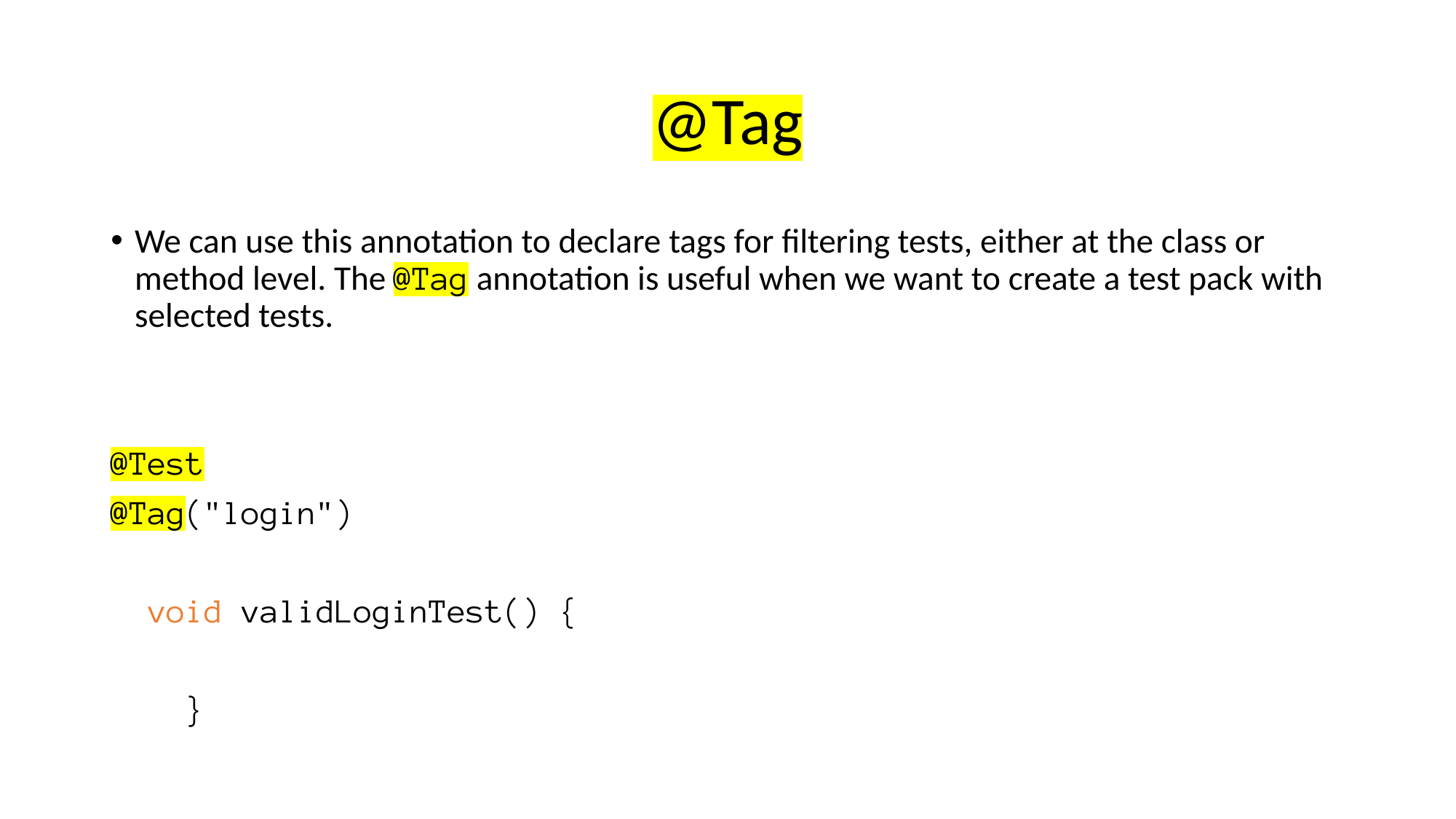

# @Tag
We can use this annotation to declare tags for filtering tests, either at the class or method level. The @Tag annotation is useful when we want to create a test pack with selected tests.

@Test
@Tag("login")

  void validLoginTest() {

    }